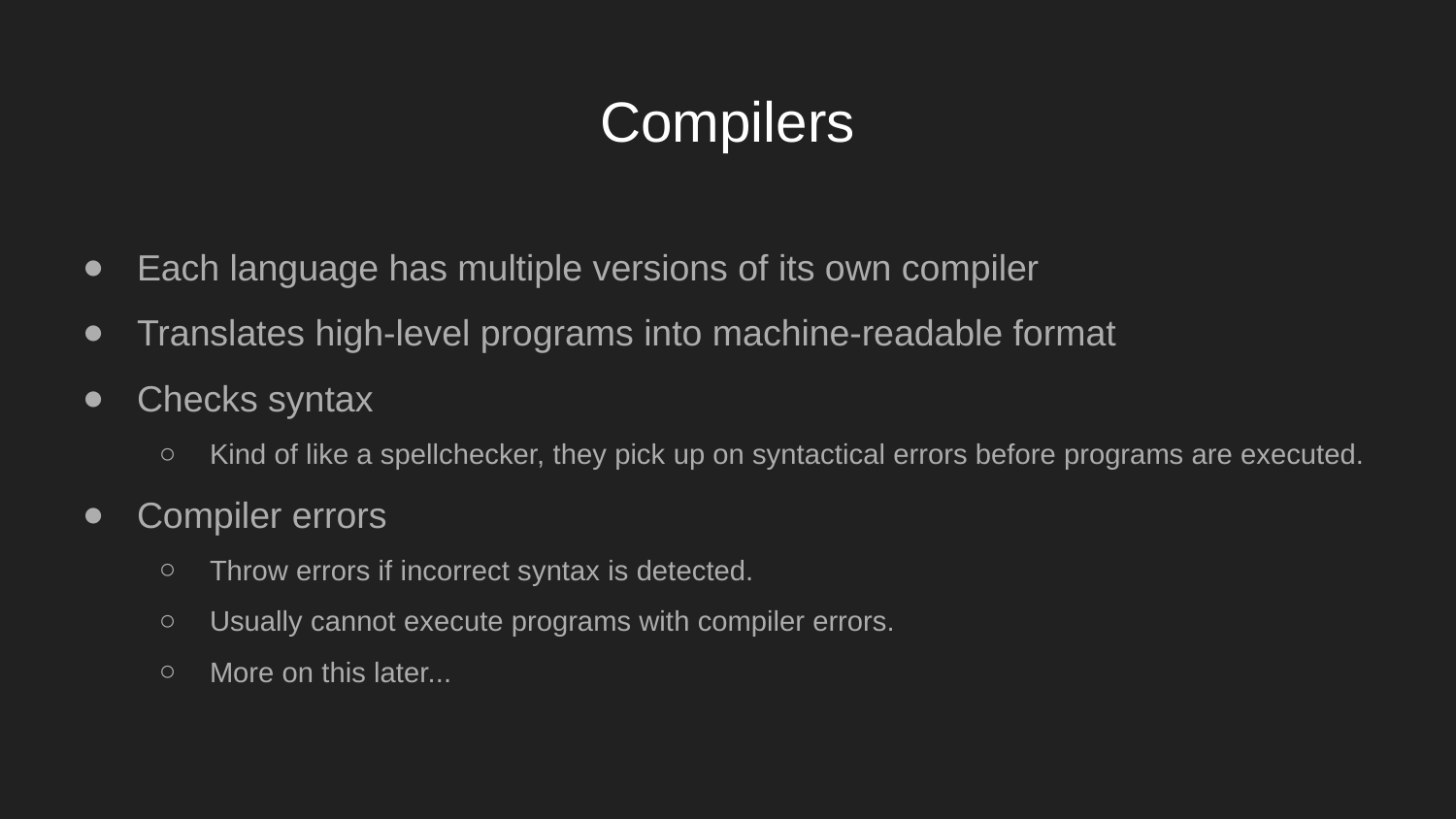

# Compilers
Each language has multiple versions of its own compiler
Translates high-level programs into machine-readable format
Checks syntax
Kind of like a spellchecker, they pick up on syntactical errors before programs are executed.
Compiler errors
Throw errors if incorrect syntax is detected.
Usually cannot execute programs with compiler errors.
More on this later...